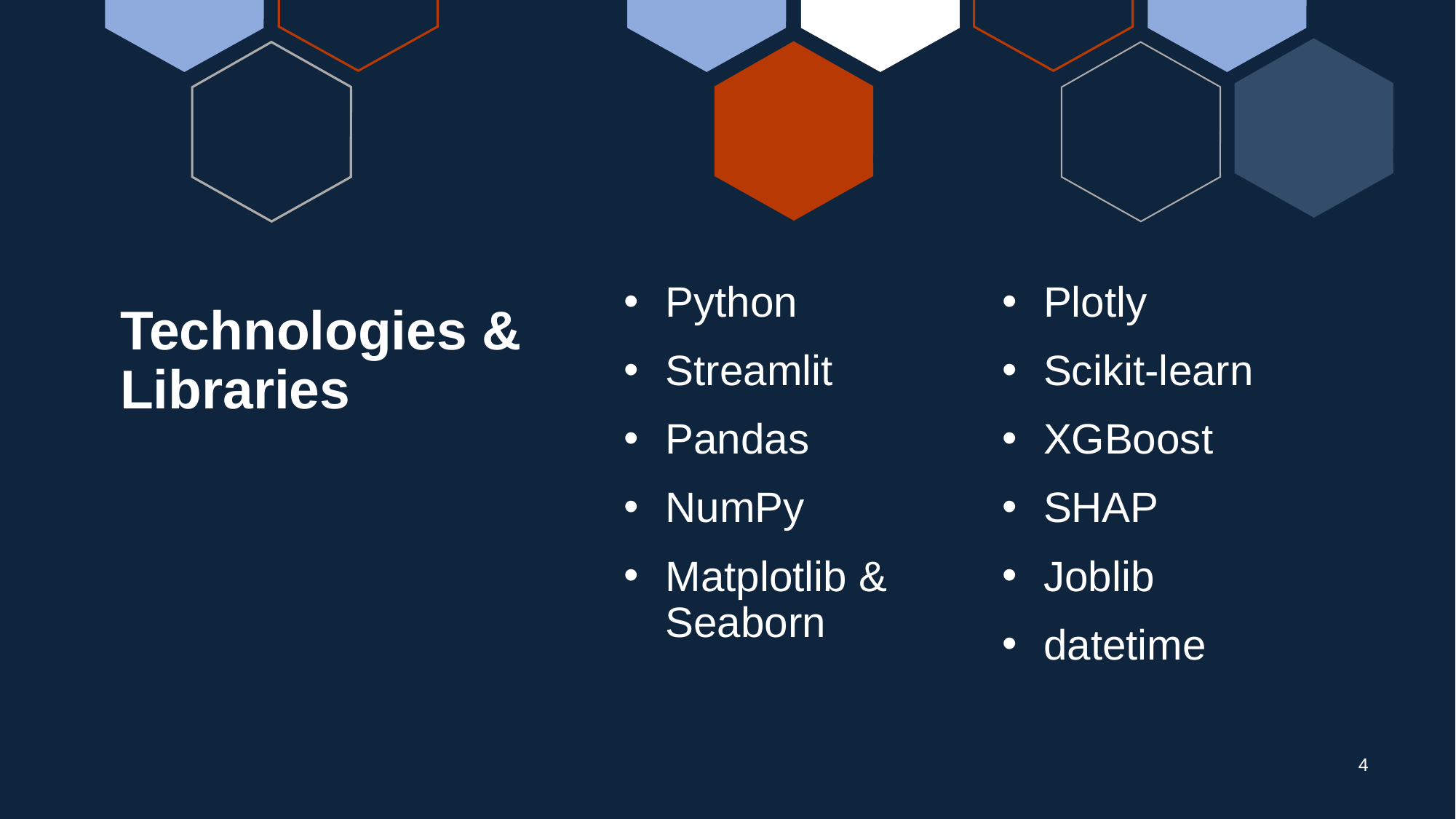

Python
Streamlit
Pandas
NumPy
Matplotlib & Seaborn
Plotly
Scikit-learn
XGBoost
SHAP
Joblib
datetime
# Technologies & Libraries
4